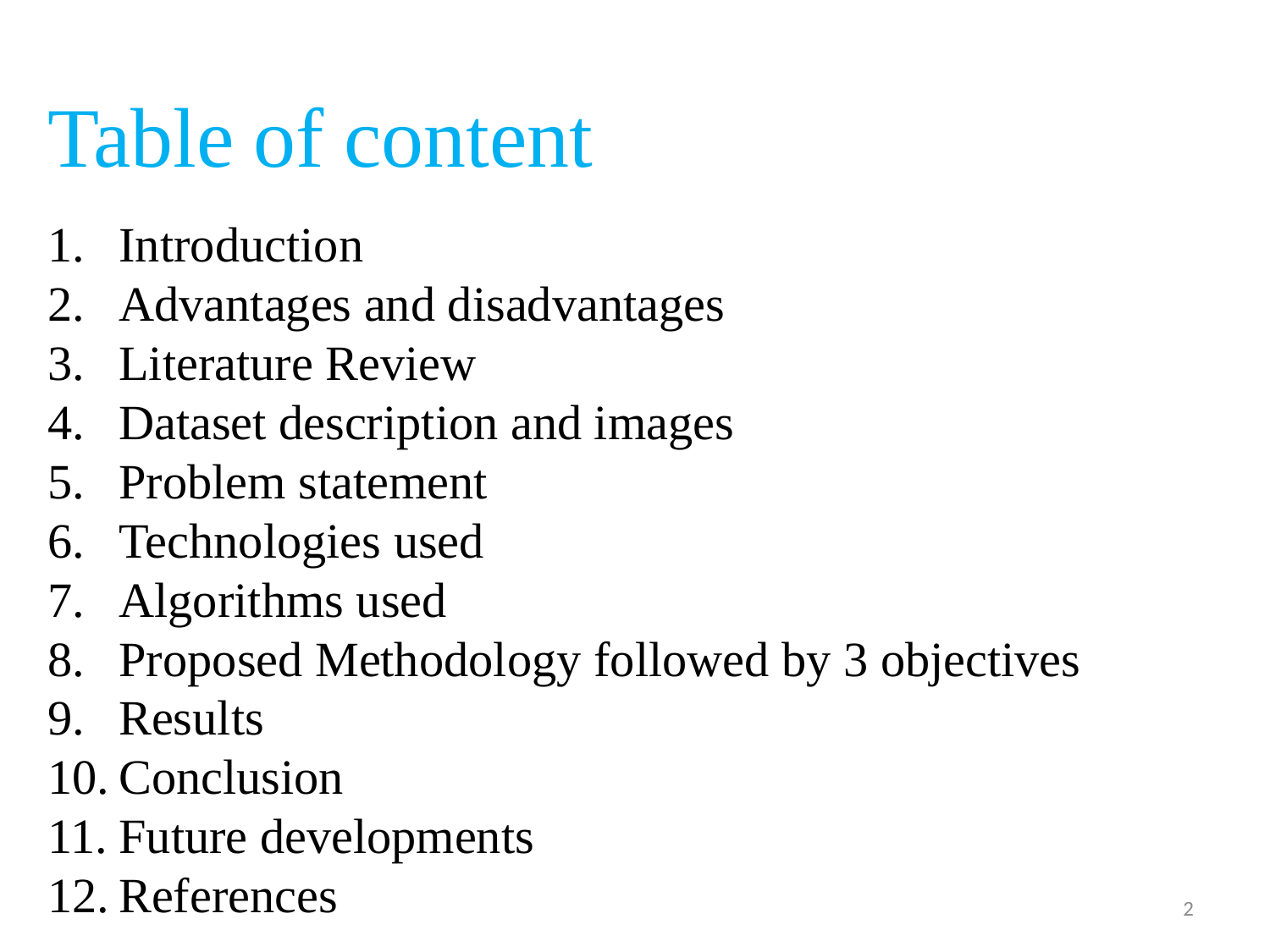

Table of content
Introduction
Advantages and disadvantages
Literature Review
Dataset description and images
Problem statement
Technologies used
Algorithms used
Proposed Methodology followed by 3 objectives
Results
Conclusion
Future developments
References
2